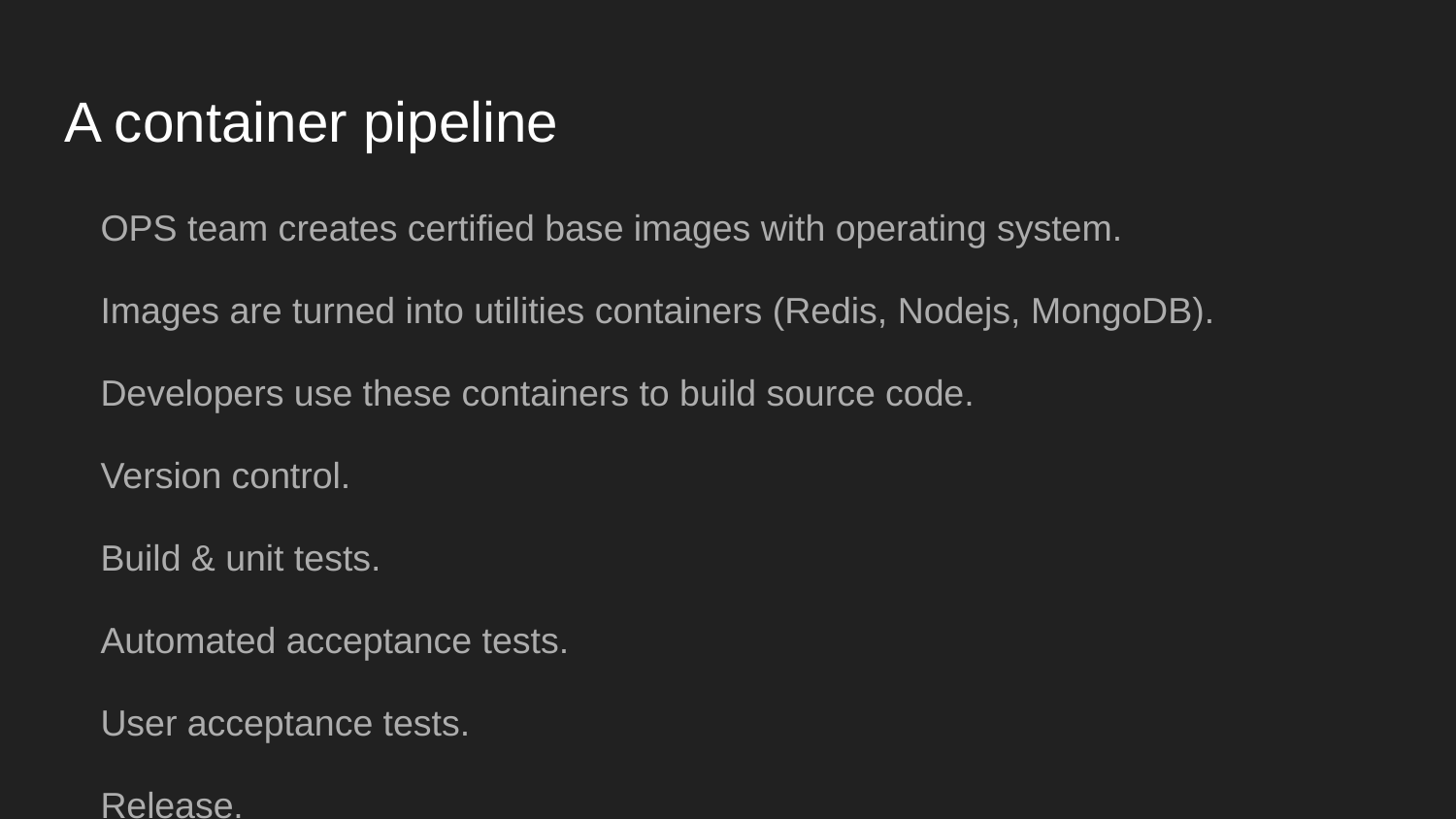

# A container pipeline
OPS team creates certified base images with operating system.
Images are turned into utilities containers (Redis, Nodejs, MongoDB).
Developers use these containers to build source code.
Version control.
Build & unit tests.
Automated acceptance tests.
User acceptance tests.
Release.